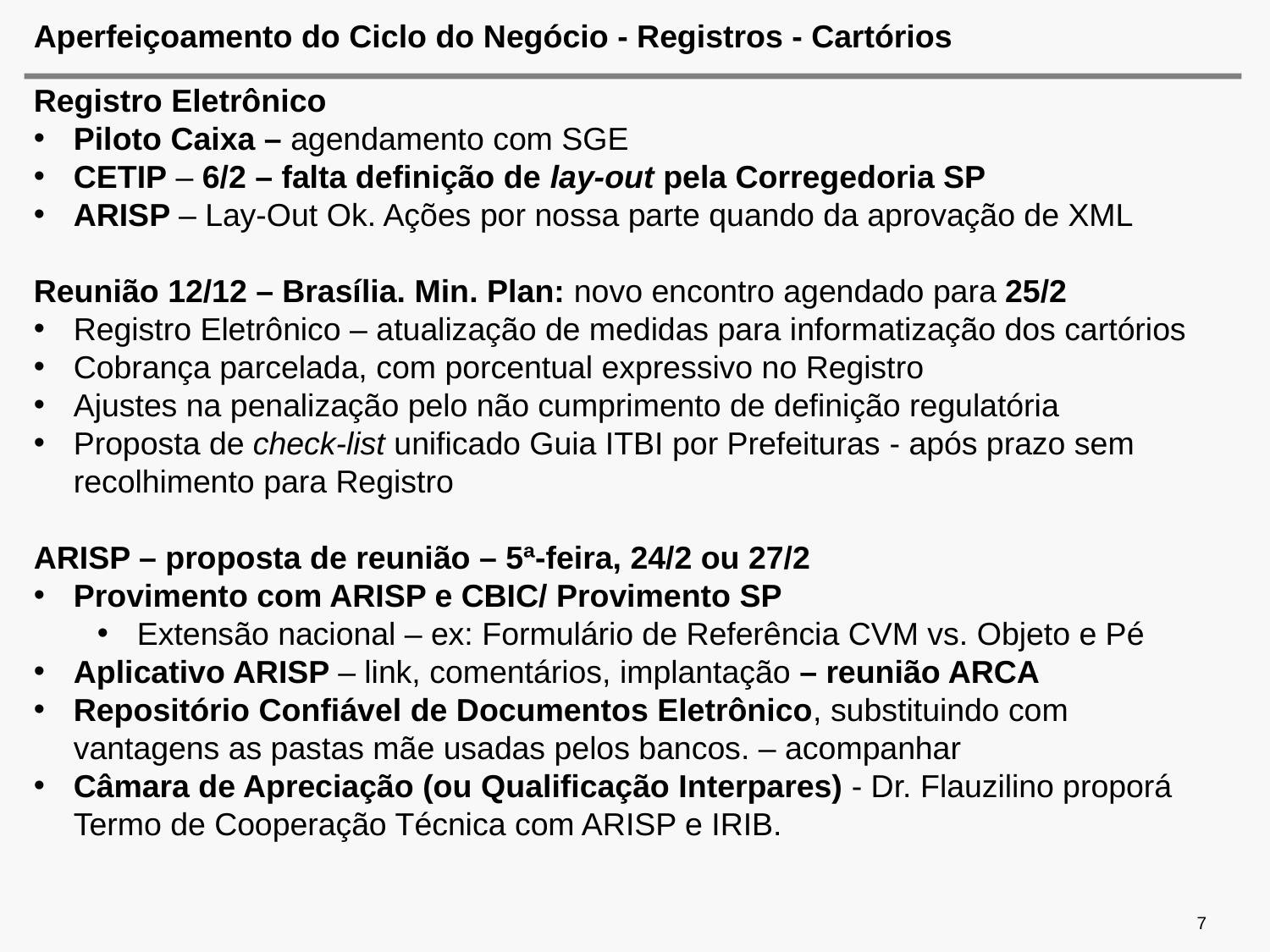

# Aperfeiçoamento do Ciclo do Negócio - Registros - Cartórios

Registro Eletrônico
Piloto Caixa – agendamento com SGE
CETIP – 6/2 – falta definição de lay-out pela Corregedoria SP
ARISP – Lay-Out Ok. Ações por nossa parte quando da aprovação de XML

Reunião 12/12 – Brasília. Min. Plan: novo encontro agendado para 25/2
Registro Eletrônico – atualização de medidas para informatização dos cartórios
Cobrança parcelada, com porcentual expressivo no Registro
Ajustes na penalização pelo não cumprimento de definição regulatória
Proposta de check-list unificado Guia ITBI por Prefeituras - após prazo sem recolhimento para Registro

ARISP – proposta de reunião – 5ª-feira, 24/2 ou 27/2
Provimento com ARISP e CBIC/ Provimento SP
Extensão nacional – ex: Formulário de Referência CVM vs. Objeto e Pé
Aplicativo ARISP – link, comentários, implantação – reunião ARCA
Repositório Confiável de Documentos Eletrônico, substituindo com vantagens as pastas mãe usadas pelos bancos. – acompanhar
Câmara de Apreciação (ou Qualificação Interpares) - Dr. Flauzilino proporá Termo de Cooperação Técnica com ARISP e IRIB.

7